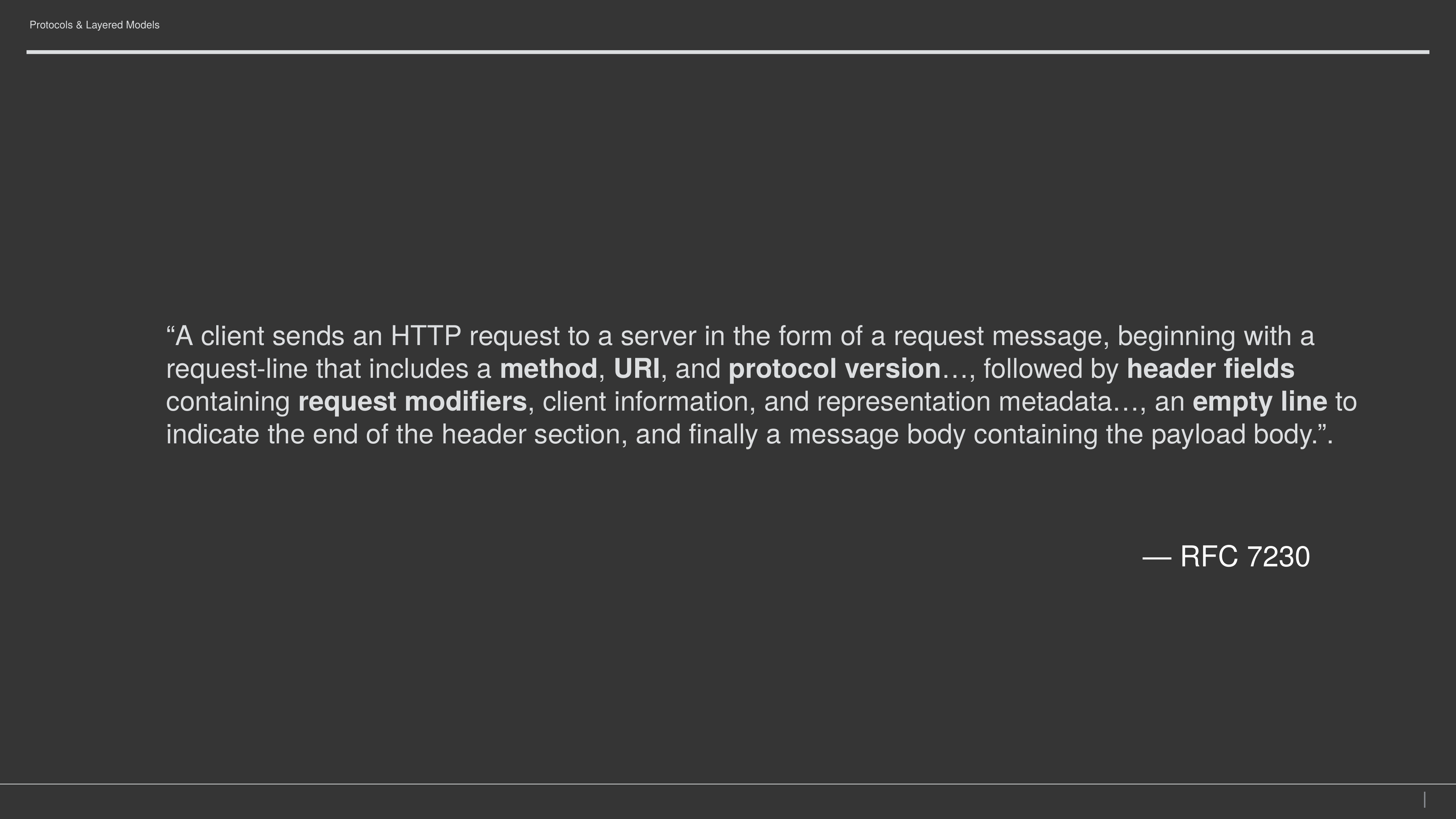

Protocols & Layered Models
“A client sends an HTTP request to a server in the form of a request message, beginning with a request-line that includes a method, URI, and protocol version…, followed by header fields containing request modifiers, client information, and representation metadata…, an empty line to indicate the end of the header section, and finally a message body containing the payload body.”.
— RFC 7230